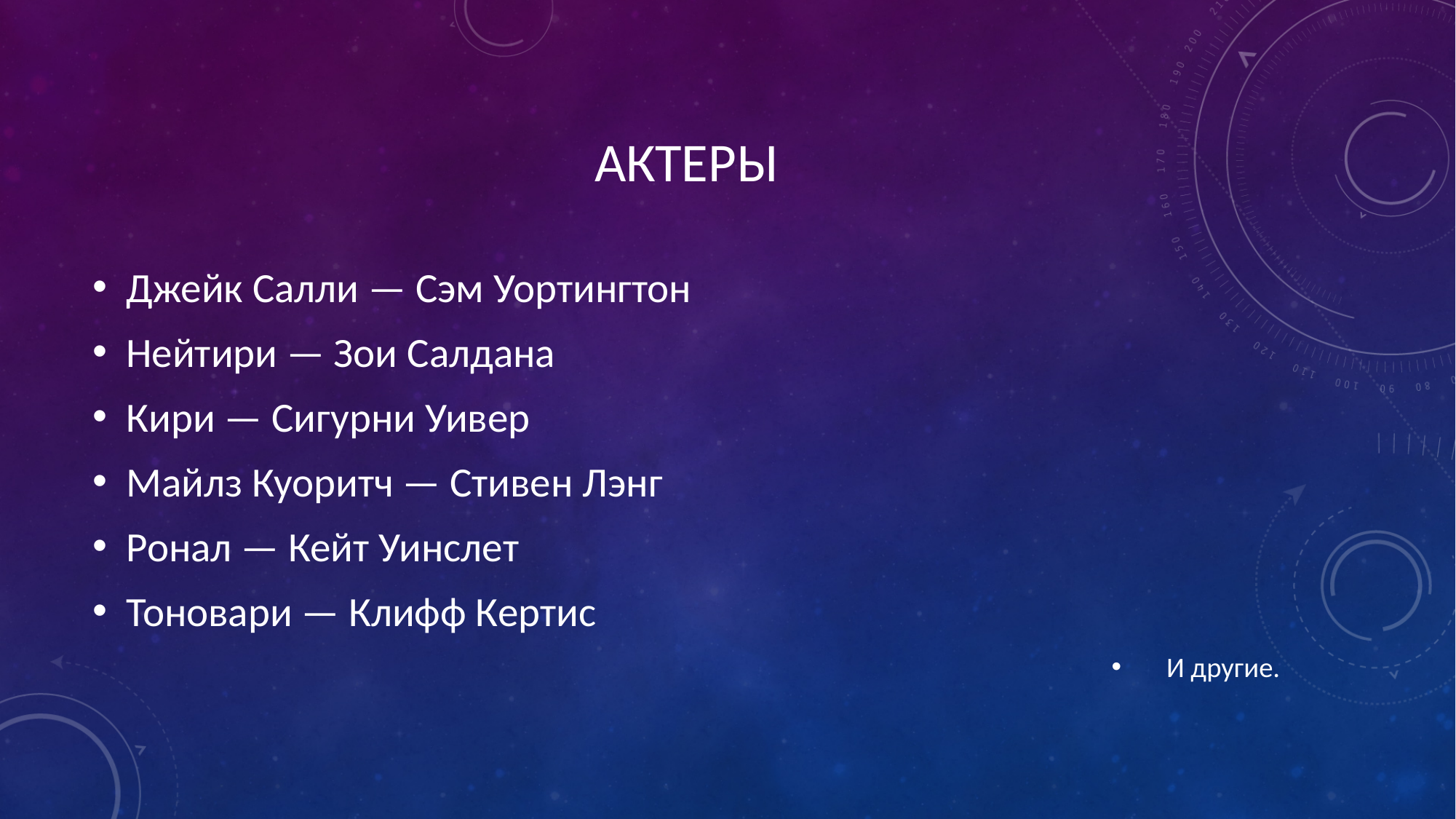

# актЕры
Джейк Салли — Сэм Уортингтон
Нейтири — Зои Салдана
Кири — Сигурни Уивер
Майлз Куоритч — Стивен Лэнг
Ронал — Кейт Уинслет
Тоновари — Клифф Кертис
И другие.